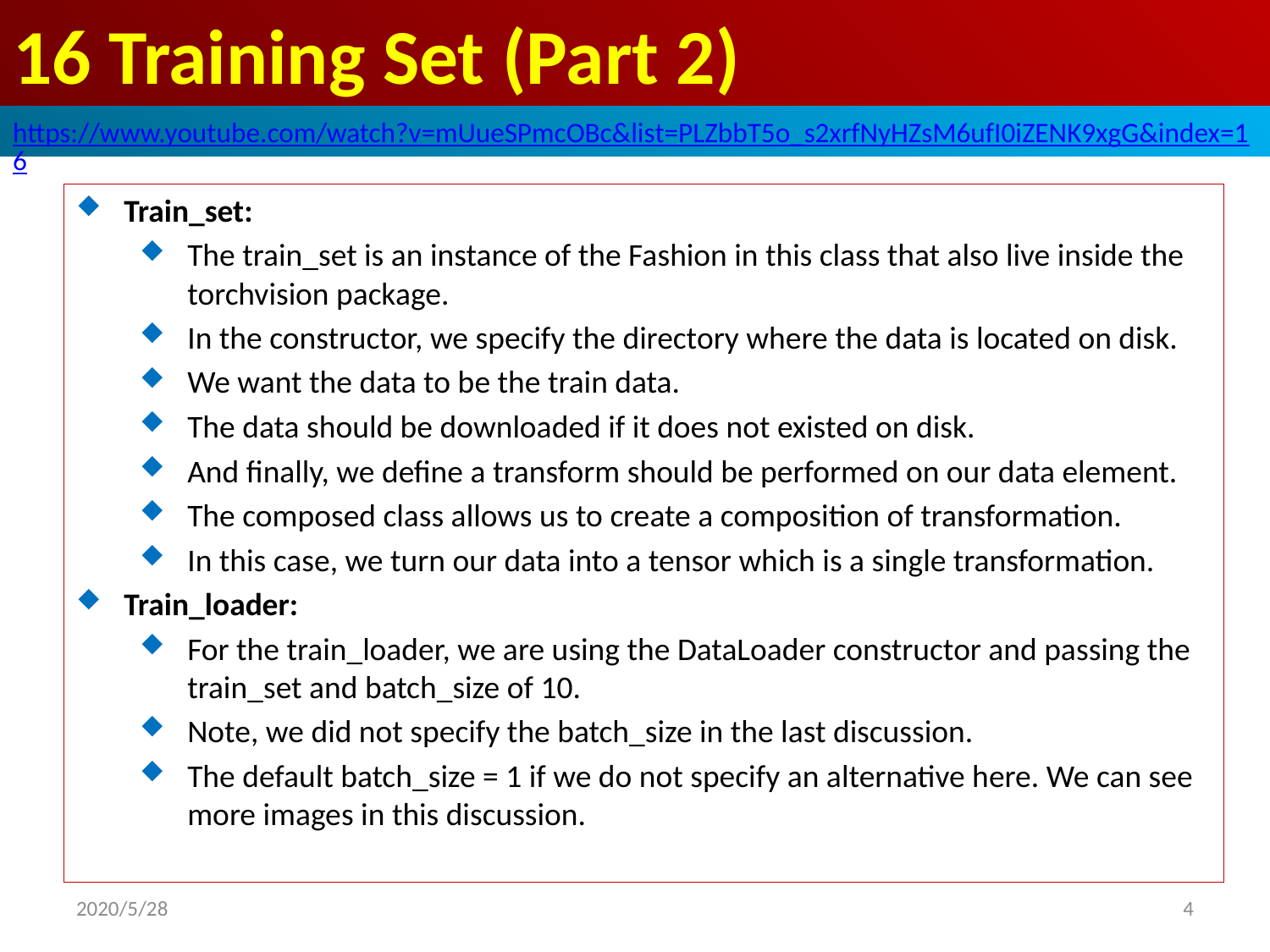

# 16 Training Set (Part 2)
https://www.youtube.com/watch?v=mUueSPmcOBc&list=PLZbbT5o_s2xrfNyHZsM6ufI0iZENK9xgG&index=16
Train_set:
The train_set is an instance of the Fashion in this class that also live inside the torchvision package.
In the constructor, we specify the directory where the data is located on disk.
We want the data to be the train data.
The data should be downloaded if it does not existed on disk.
And finally, we define a transform should be performed on our data element.
The composed class allows us to create a composition of transformation.
In this case, we turn our data into a tensor which is a single transformation.
Train_loader:
For the train_loader, we are using the DataLoader constructor and passing the train_set and batch_size of 10.
Note, we did not specify the batch_size in the last discussion.
The default batch_size = 1 if we do not specify an alternative here. We can see more images in this discussion.
2020/5/28
4